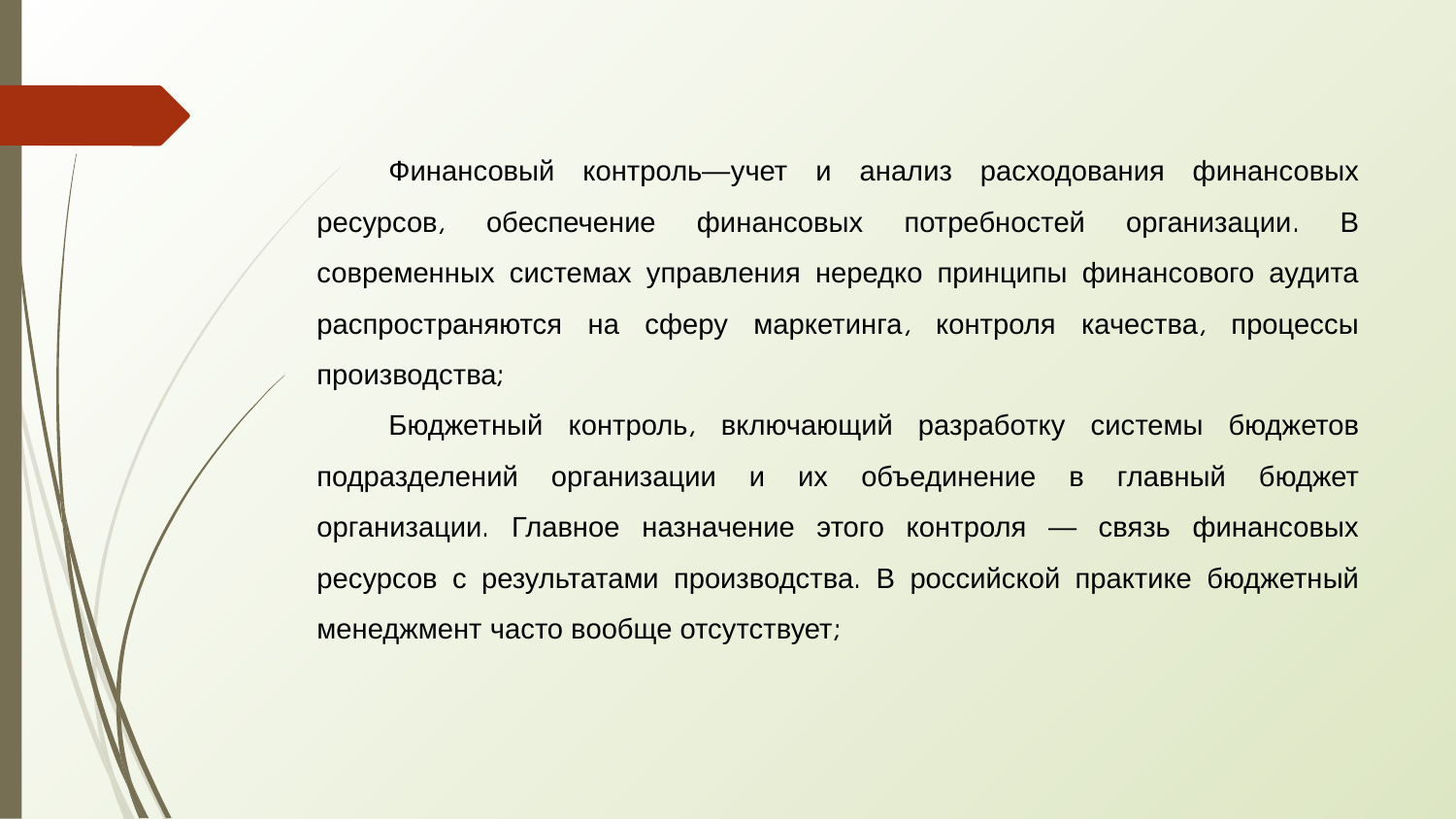

Финансовый контроль—учет и анализ расходования финансовых ресурсов, обеспечение финансовых потребностей организации. В современных системах управления нередко принципы финансового аудита распространяются на сферу маркетинга, контроля качества, процессы производства;
Бюджетный контроль, включающий разработку системы бюджетов подразделений организации и их объединение в главный бюджет организации. Главное назначение этого контроля — связь финансовых ресурсов с результатами производства. В российской практике бюджетный менеджмент часто вообще отсутствует;